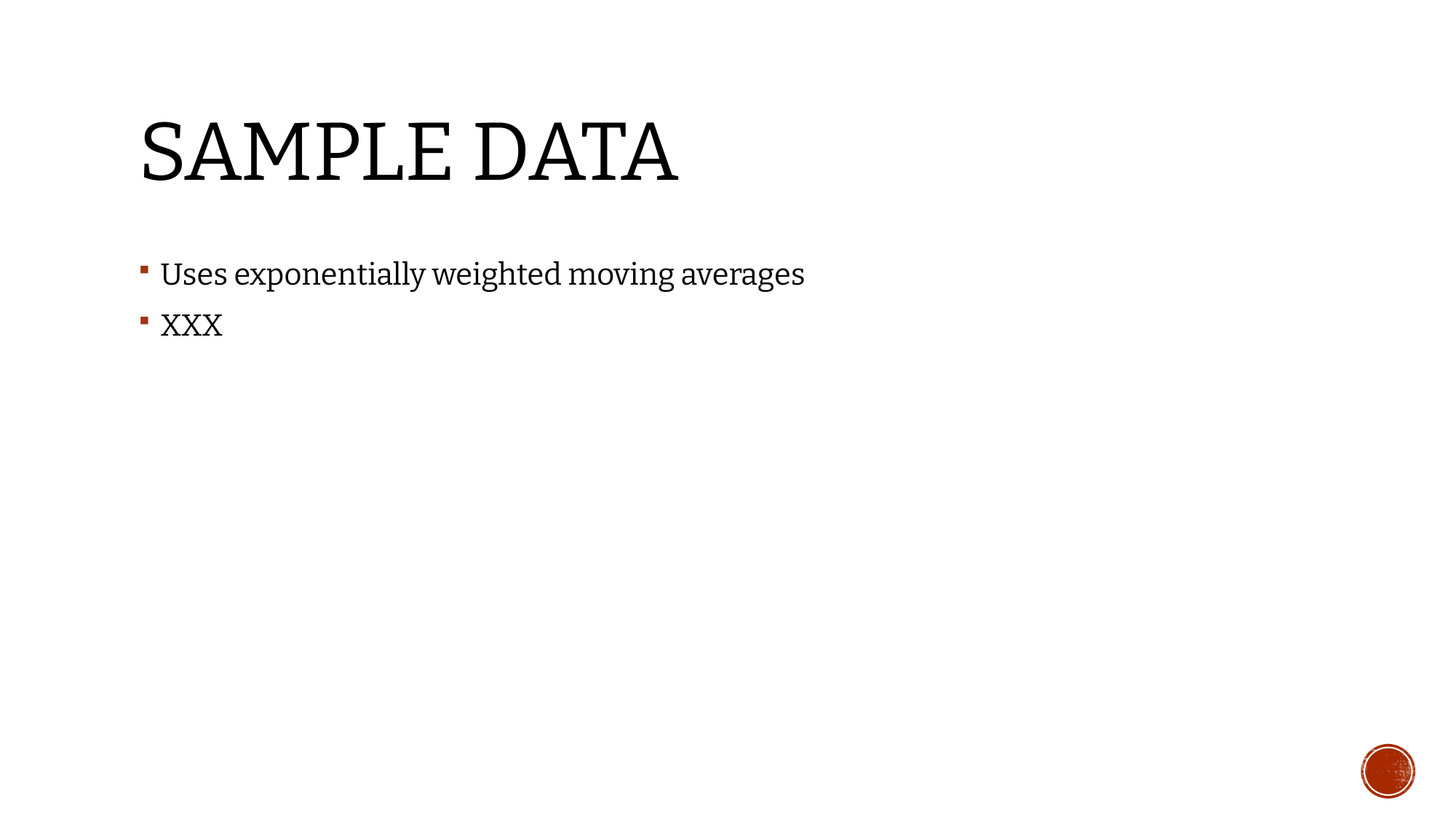

# Sample data
Uses exponentially weighted moving averages
XXX